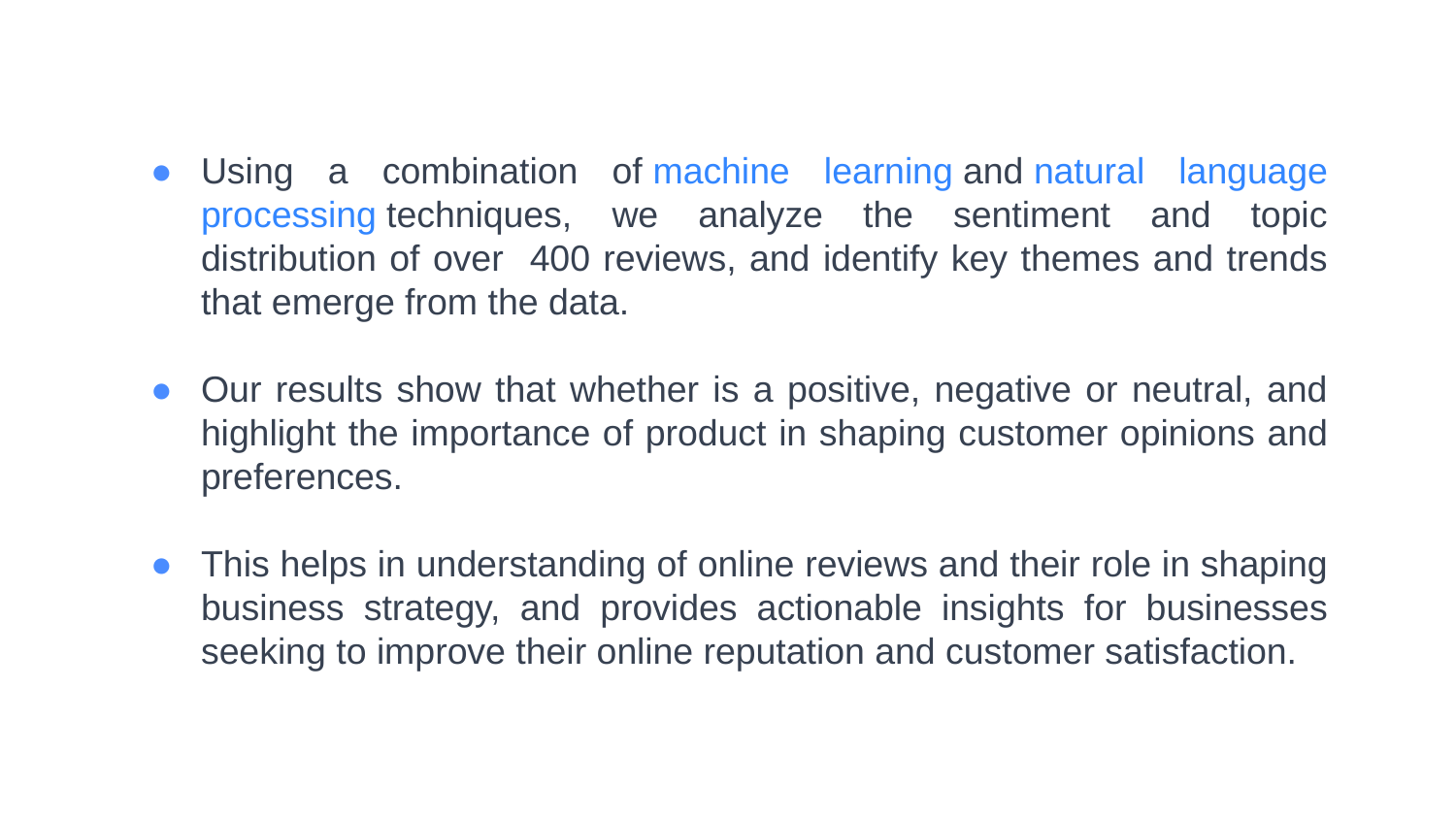

Using a combination of machine learning and natural language processing techniques, we analyze the sentiment and topic distribution of over  400 reviews, and identify key themes and trends that emerge from the data.

Our results show that whether is a positive, negative or neutral, and highlight the importance of product in shaping customer opinions and preferences.

This helps in understanding of online reviews and their role in shaping business strategy, and provides actionable insights for businesses seeking to improve their online reputation and customer satisfaction.